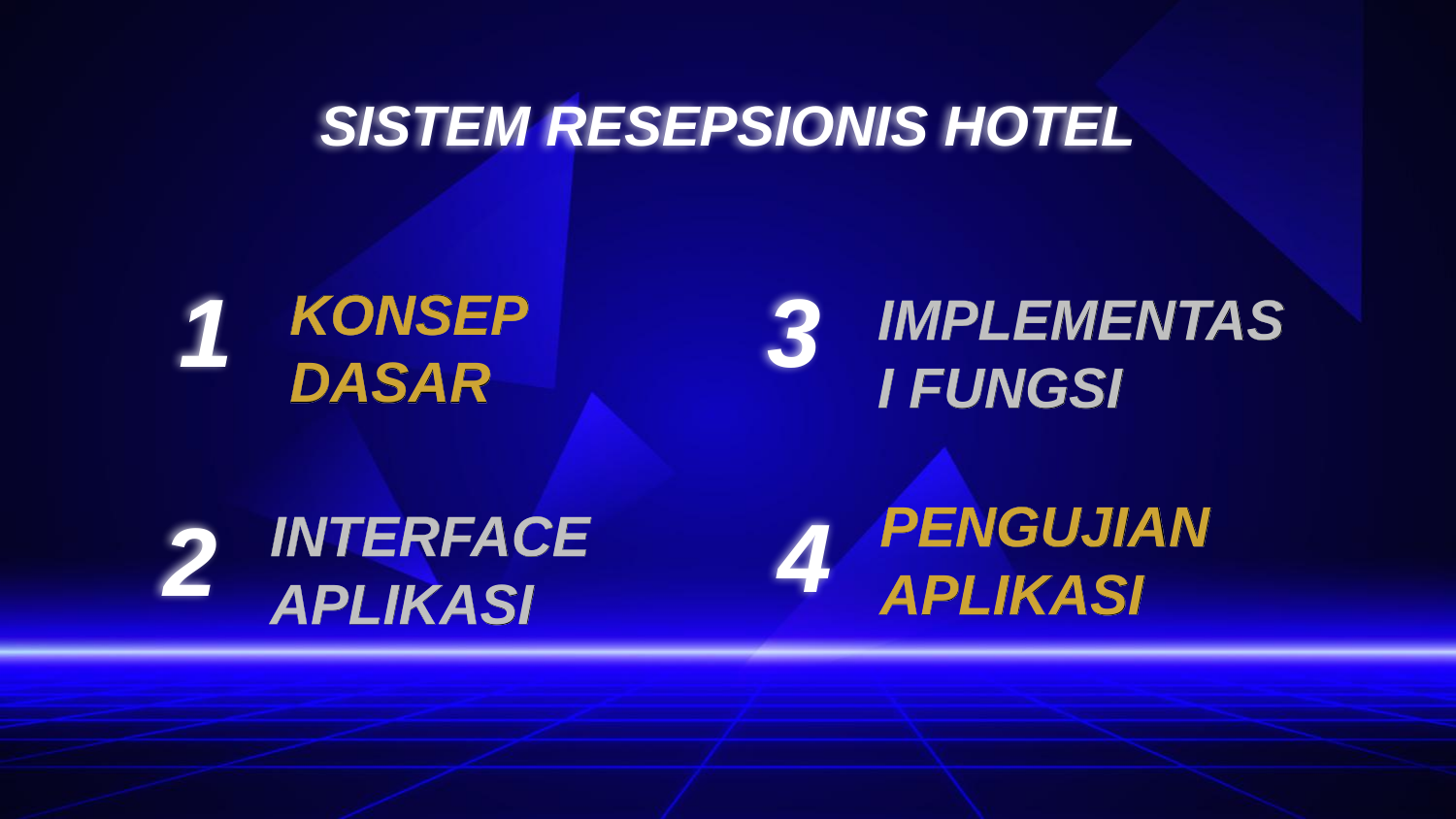

# SISTEM RESEPSIONIS HOTEL

1
3
KONSEP DASAR
IMPLEMENTASI FUNGSI
PENGUJIAN APLIKASI

INTERFACE APLIKASI
4
2